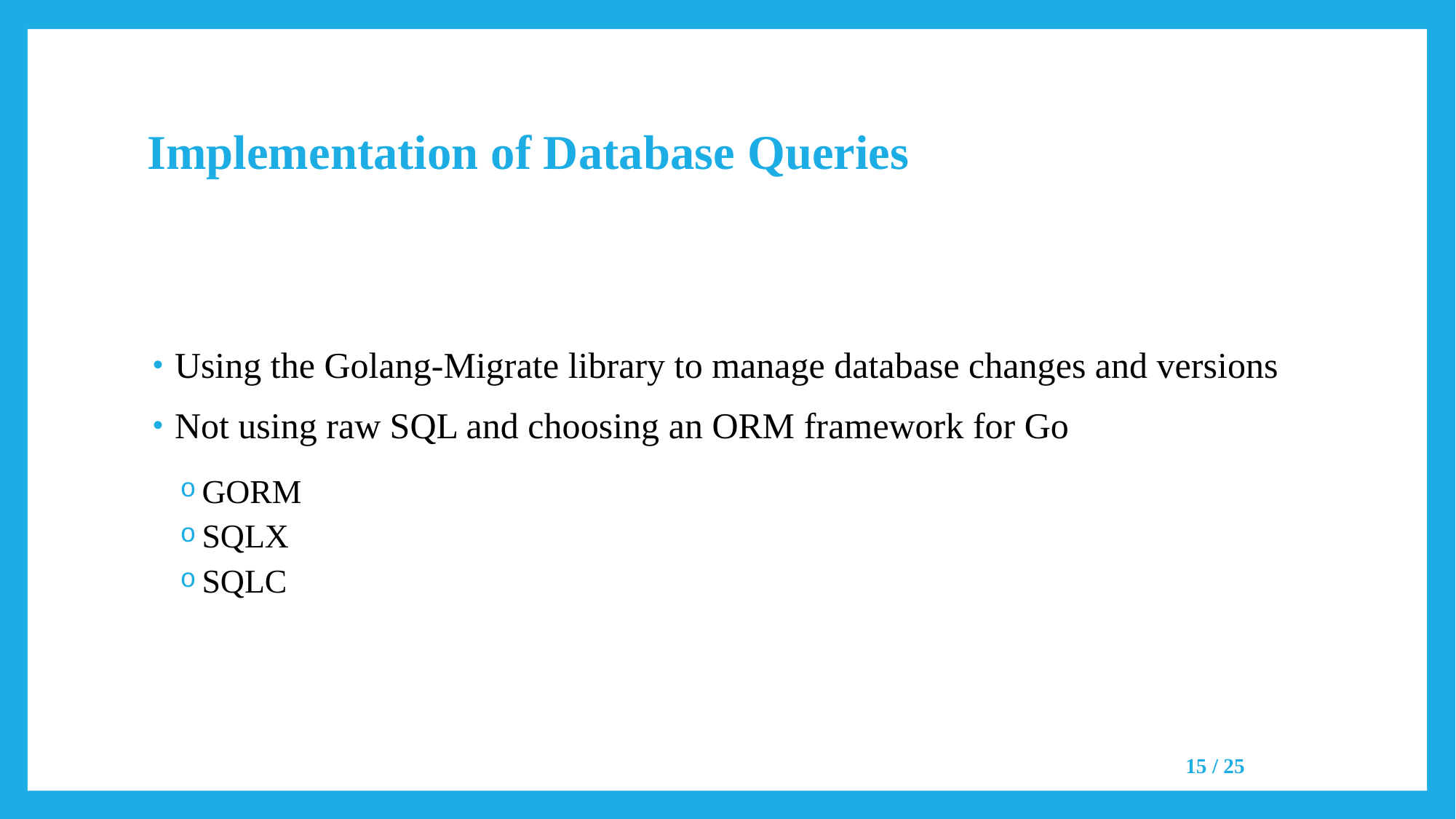

# Implementation of Database Queries
Using the Golang-Migrate library to manage database changes and versions
Not using raw SQL and choosing an ORM framework for Go
GORM
SQLX
SQLC

15 / 25